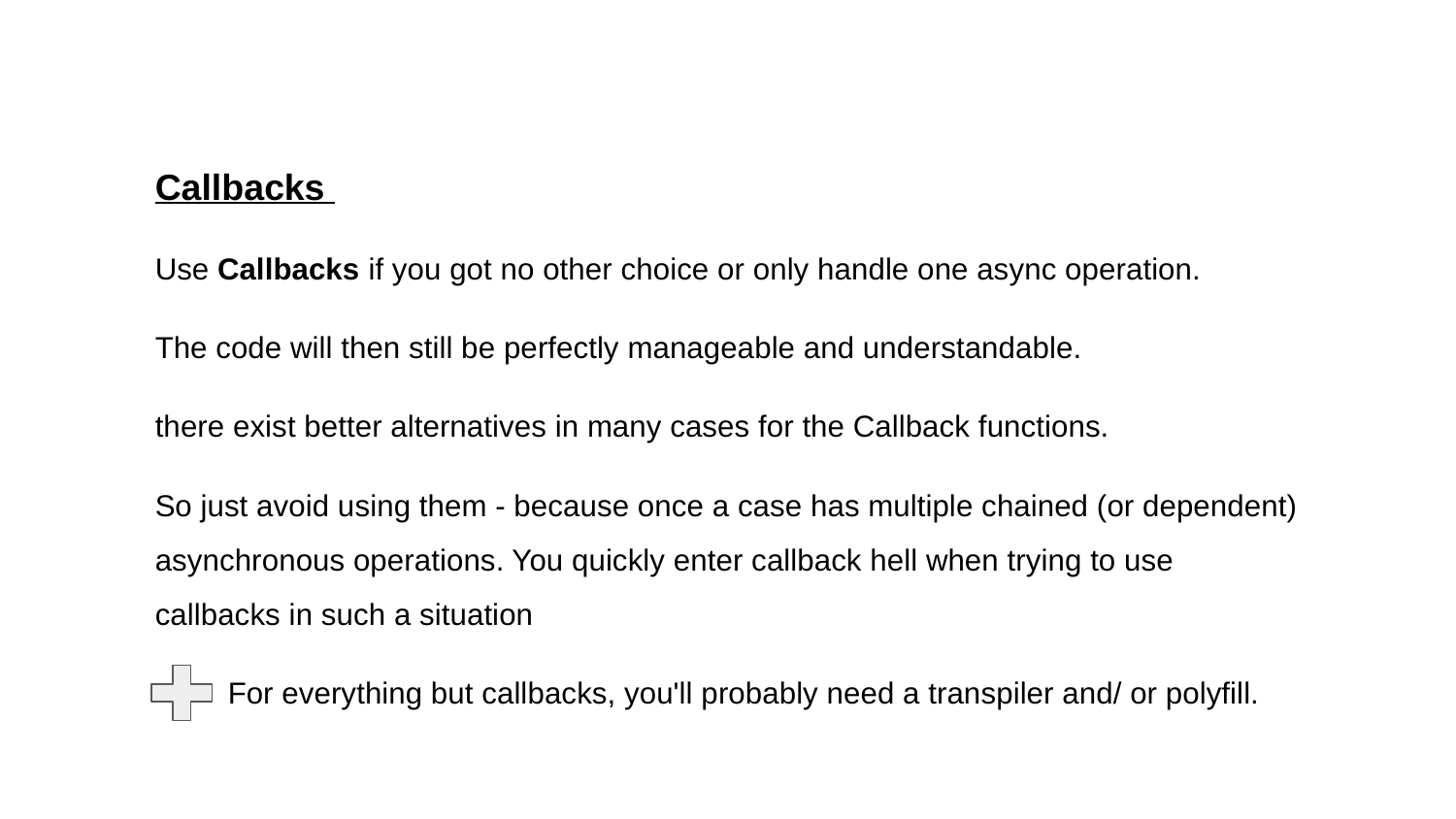

Callbacks
Use Callbacks if you got no other choice or only handle one async operation.
The code will then still be perfectly manageable and understandable.
there exist better alternatives in many cases for the Callback functions.
So just avoid using them - because once a case has multiple chained (or dependent) asynchronous operations. You quickly enter callback hell when trying to use callbacks in such a situation
For everything but callbacks, you'll probably need a transpiler and/ or polyfill.